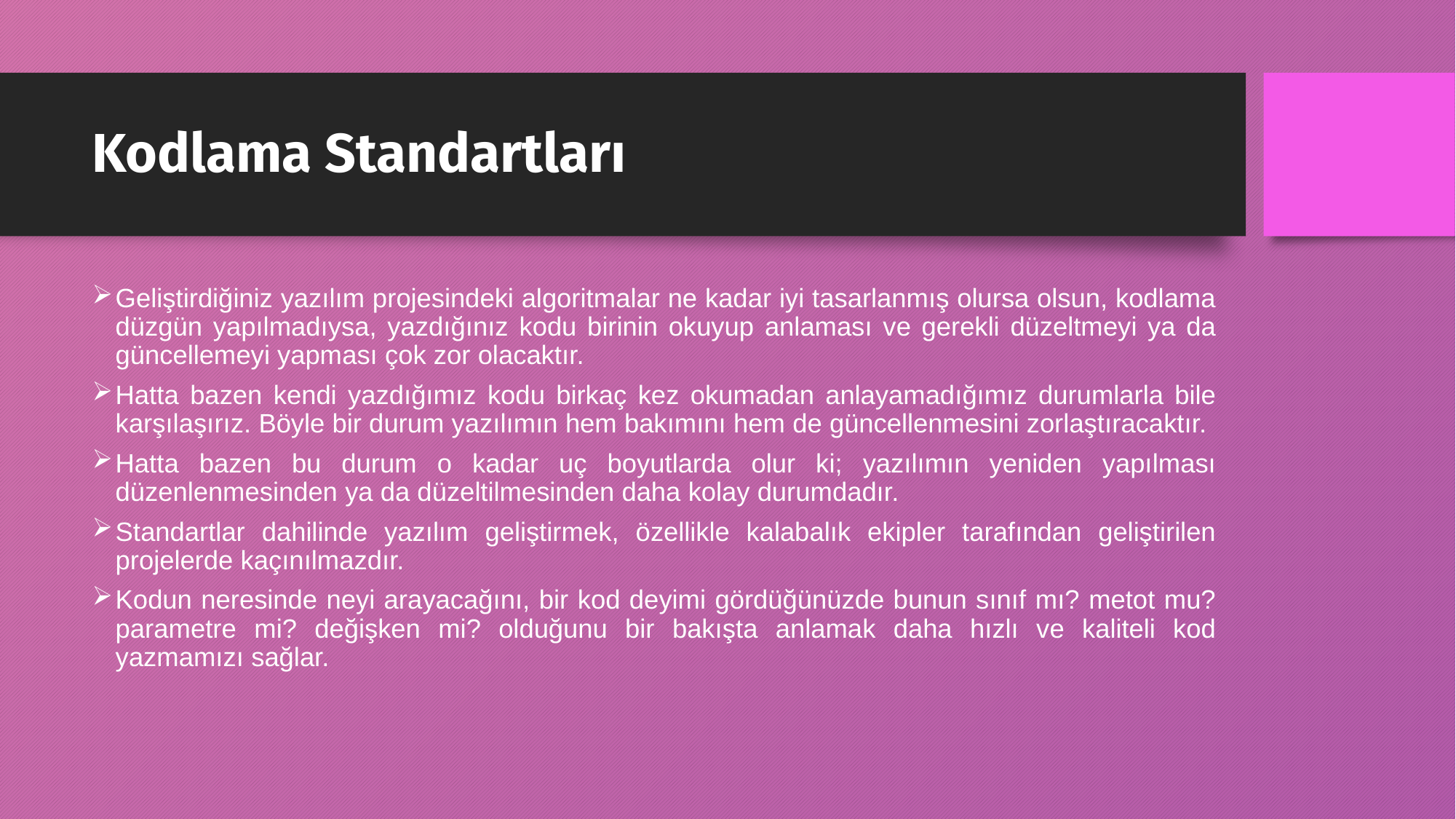

# Kodlama Standartları
Geliştirdiğiniz yazılım projesindeki algoritmalar ne kadar iyi tasarlanmış olursa olsun, kodlama düzgün yapılmadıysa, yazdığınız kodu birinin okuyup anlaması ve gerekli düzeltmeyi ya da güncellemeyi yapması çok zor olacaktır.
Hatta bazen kendi yazdığımız kodu birkaç kez okumadan anlayamadığımız durumlarla bile karşılaşırız. Böyle bir durum yazılımın hem bakımını hem de güncellenmesini zorlaştıracaktır.
Hatta bazen bu durum o kadar uç boyutlarda olur ki; yazılımın yeniden yapılması düzenlenmesinden ya da düzeltilmesinden daha kolay durumdadır.
Standartlar dahilinde yazılım geliştirmek, özellikle kalabalık ekipler tarafından geliştirilen projelerde kaçınılmazdır.
Kodun neresinde neyi arayacağını, bir kod deyimi gördüğünüzde bunun sınıf mı? metot mu? parametre mi? değişken mi? olduğunu bir bakışta anlamak daha hızlı ve kaliteli kod yazmamızı sağlar.